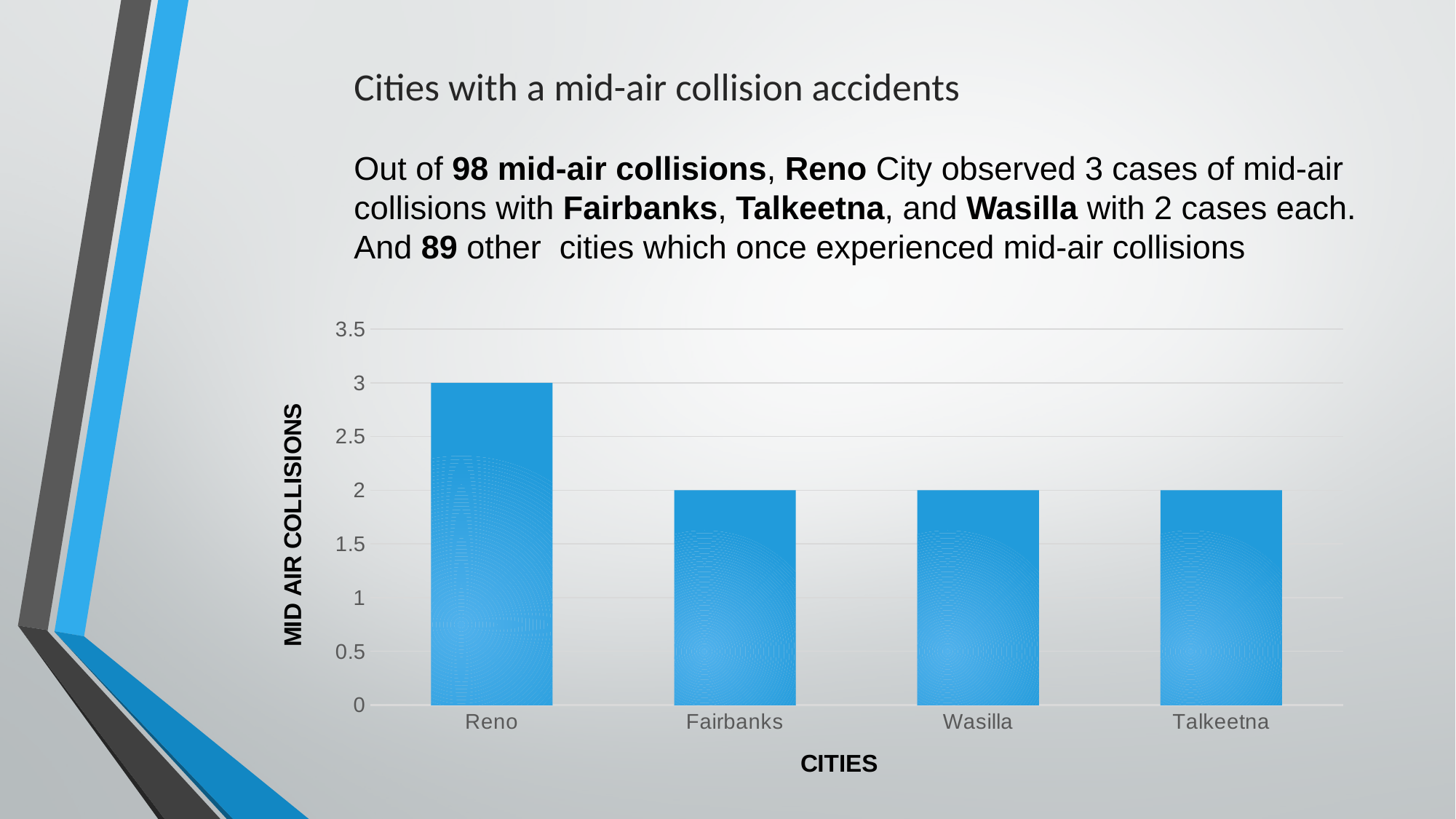

Cities with a mid-air collision accidents
Out of 98 mid-air collisions, Reno City observed 3 cases of mid-air collisions with Fairbanks, Talkeetna, and Wasilla with 2 cases each. And 89 other  cities which once experienced mid-air collisions

### Chart

| Category | MID AIR COLLISIONS |
|---|---|
| Reno | 3.0 |
| Fairbanks | 2.0 |
| Wasilla | 2.0 |
| Talkeetna | 2.0 |